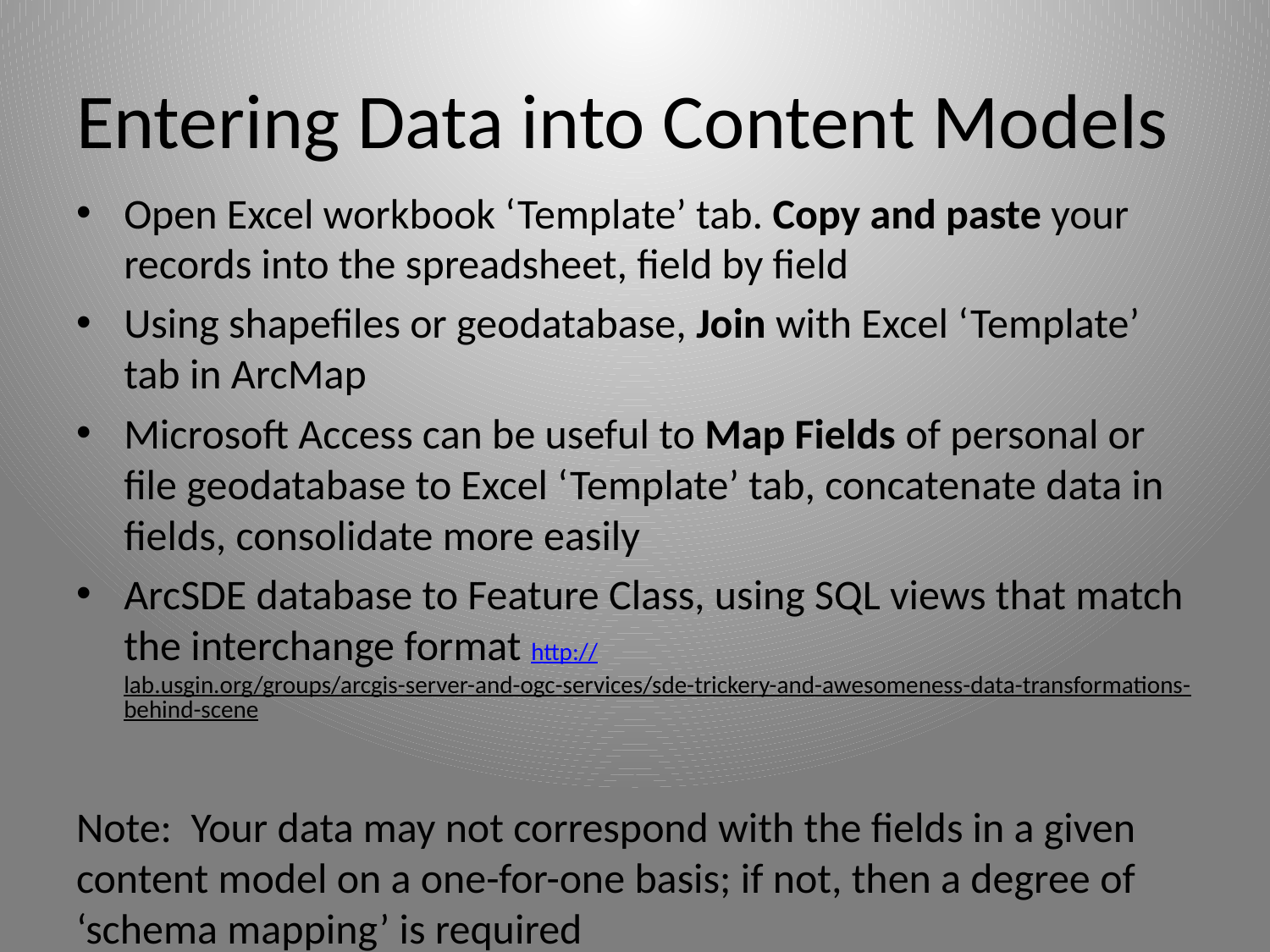

# Entering Data into Content Models
Open Excel workbook ‘Template’ tab. Copy and paste your records into the spreadsheet, field by field
Using shapefiles or geodatabase, Join with Excel ‘Template’ tab in ArcMap
Microsoft Access can be useful to Map Fields of personal or file geodatabase to Excel ‘Template’ tab, concatenate data in fields, consolidate more easily
ArcSDE database to Feature Class, using SQL views that match the interchange format http://lab.usgin.org/groups/arcgis-server-and-ogc-services/sde-trickery-and-awesomeness-data-transformations-behind-scene

Note:  Your data may not correspond with the fields in a given content model on a one-for-one basis; if not, then a degree of ‘schema mapping’ is required